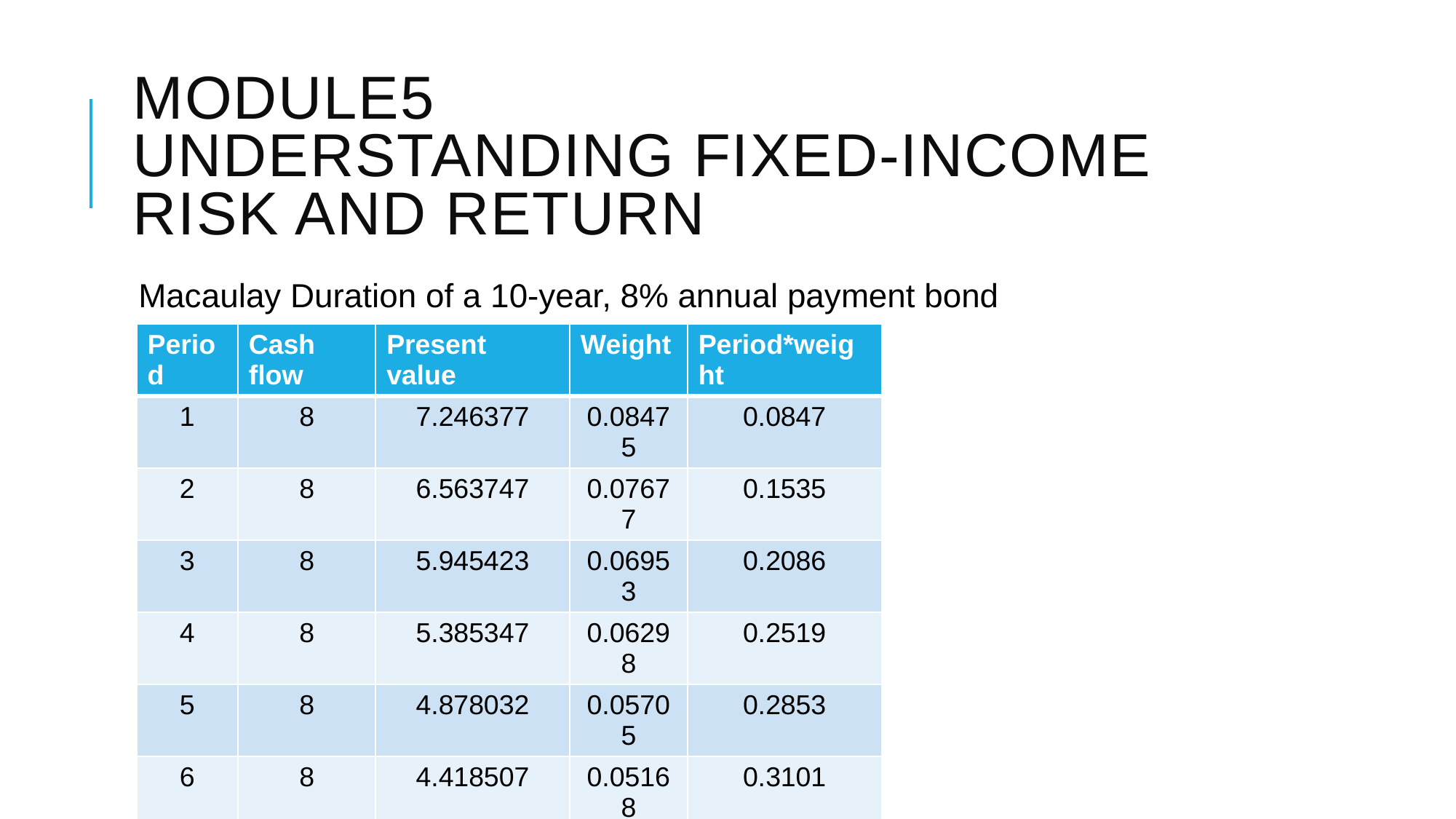

# Module5 Understanding Fixed-Income Risk and Return
Macaulay Duration of a 10-year, 8% annual payment bond

| Period | Cash flow | Present value | Weight | Period\*weight |
| --- | --- | --- | --- | --- |
| 1 | 8 | 7.246377 | 0.08475 | 0.0847 |
| 2 | 8 | 6.563747 | 0.07677 | 0.1535 |
| 3 | 8 | 5.945423 | 0.06953 | 0.2086 |
| 4 | 8 | 5.385347 | 0.06298 | 0.2519 |
| 5 | 8 | 4.878032 | 0.05705 | 0.2853 |
| 6 | 8 | 4.418507 | 0.05168 | 0.3101 |
| 7 | 8 | 4.002271 | 0.04681 | 0.3277 |
| 8 | 8 | 3.625245 | 0.04240 | 0.3392 |
| 9 | 8 | 3.283737 | 0.03840 | 0.3456 |
| 10 | 108 | 40.154389 | 0.46963 | 4.6963 |
|  |  | 85.503075 | 1 | 7.0029 |